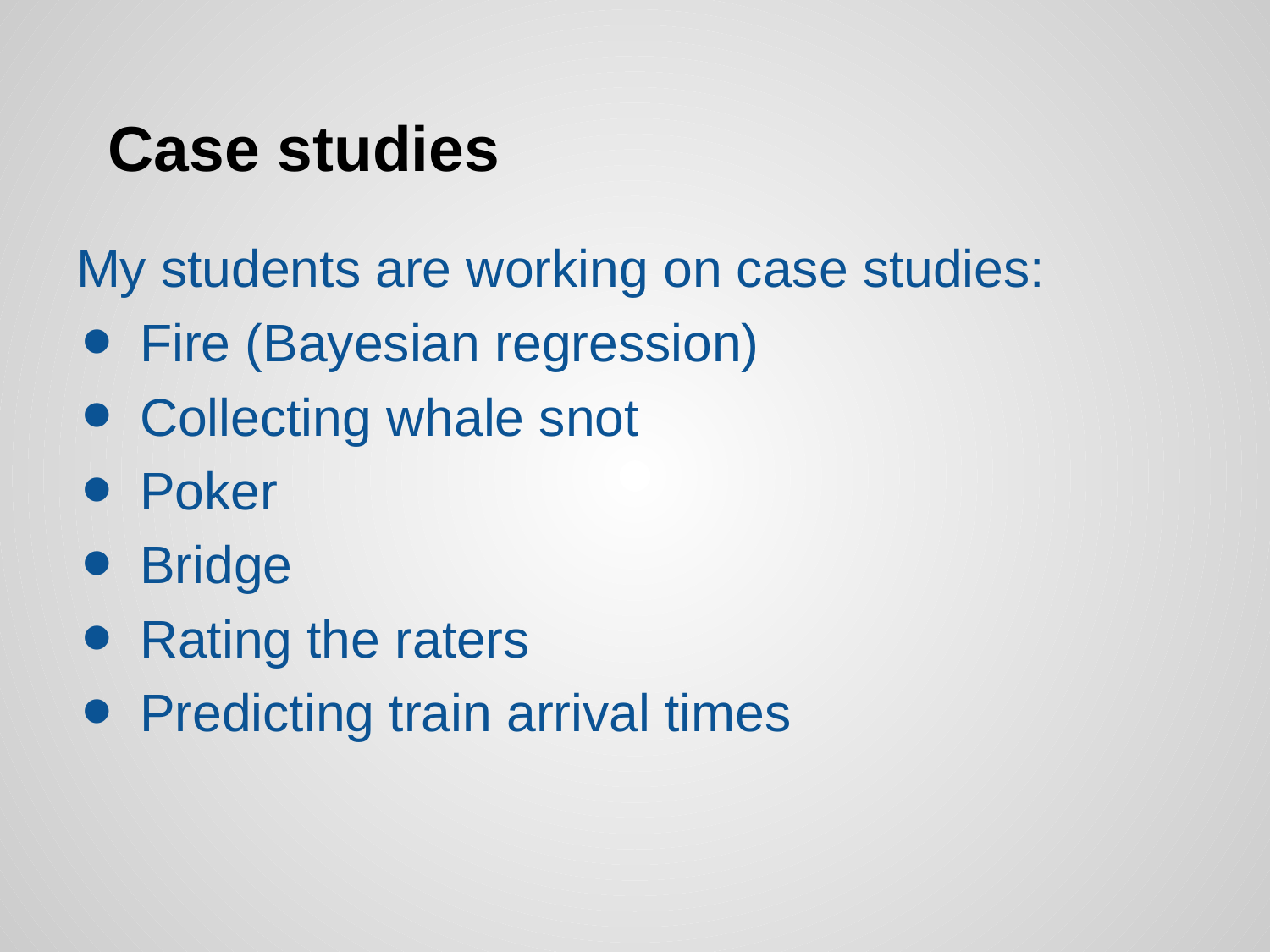

# Case studies
My students are working on case studies:
Fire (Bayesian regression)
Collecting whale snot
Poker
Bridge
Rating the raters
Predicting train arrival times